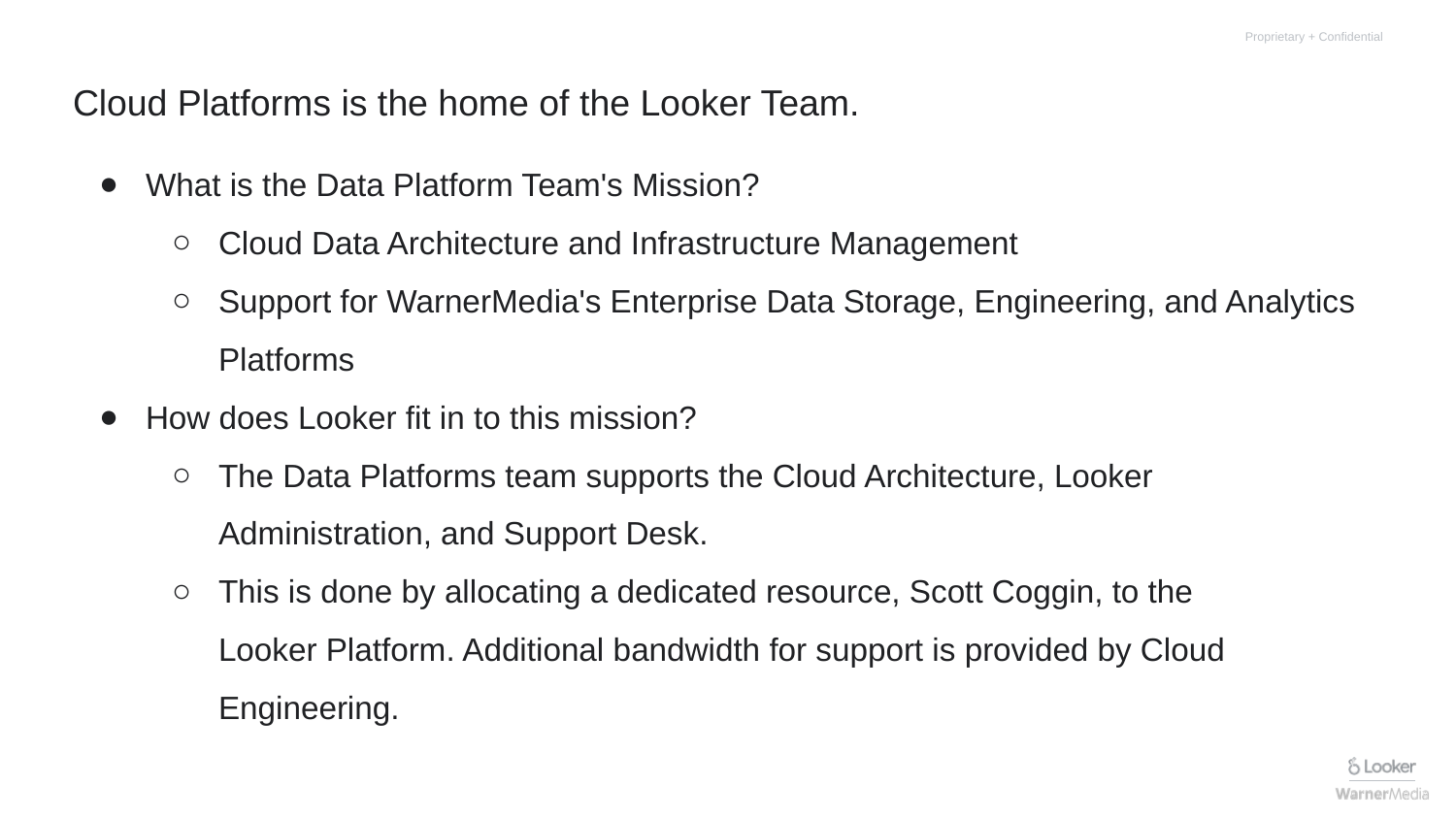

# Cloud Platforms is the home of the Looker Team.
What is the Data Platform Team's Mission?
Cloud Data Architecture and Infrastructure Management
Support for WarnerMedia's Enterprise Data Storage, Engineering, and Analytics Platforms
How does Looker fit in to this mission?
The Data Platforms team supports the Cloud Architecture, Looker Administration, and Support Desk.
This is done by allocating a dedicated resource, Scott Coggin, to the Looker Platform. Additional bandwidth for support is provided by Cloud Engineering.